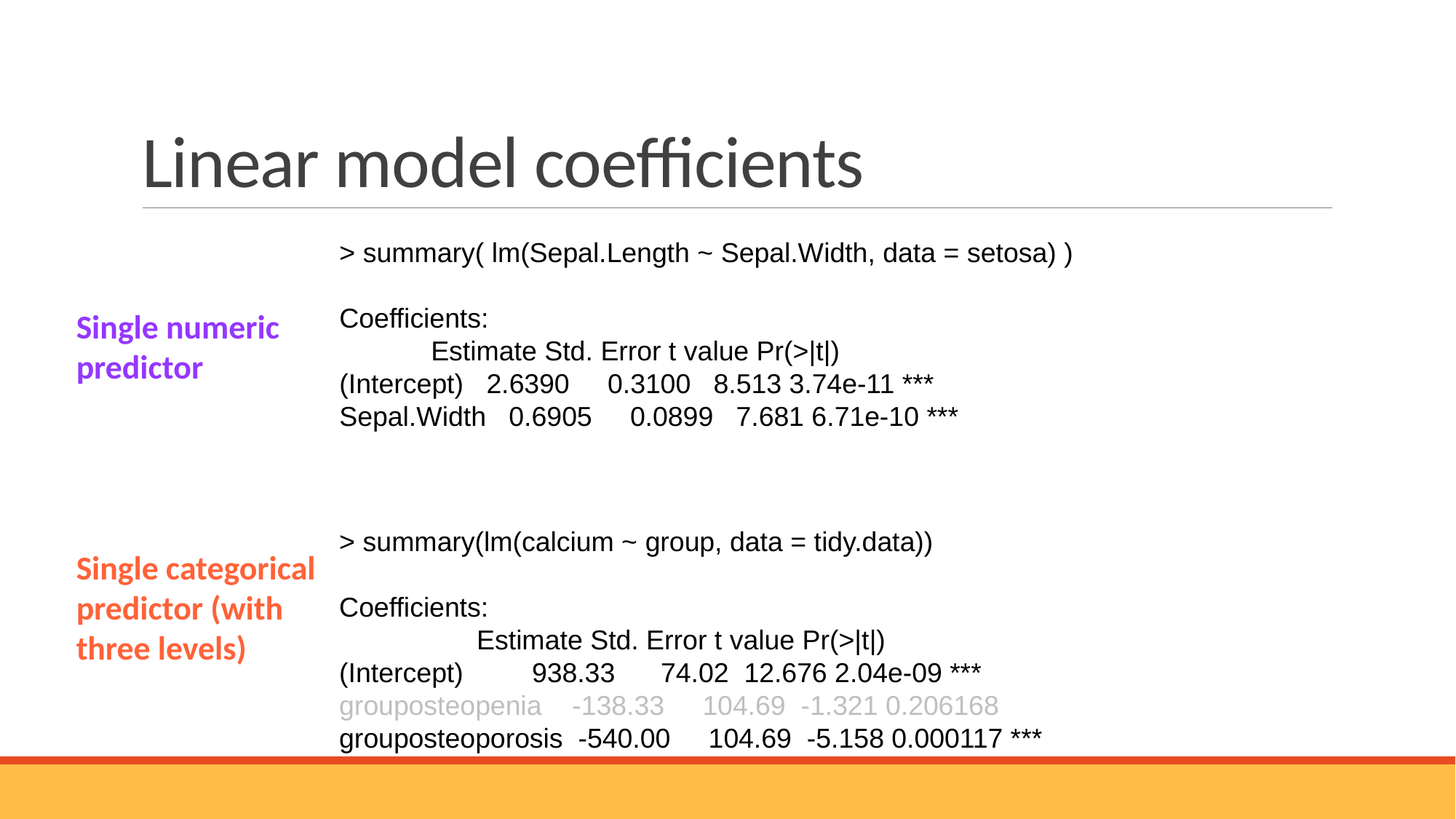

# Linear model coefficients
> summary( lm(Sepal.Length ~ Sepal.Width, data = setosa) )

Coefficients:
            Estimate Std. Error t value Pr(>|t|)
(Intercept)   2.6390     0.3100   8.513 3.74e-11 ***
Sepal.Width   0.6905     0.0899   7.681 6.71e-10 ***
Single numeric predictor
> summary(lm(calcium ~ group, data = tidy.data))

Coefficients:
                  Estimate Std. Error t value Pr(>|t|)
(Intercept)         938.33      74.02  12.676 2.04e-09 ***
grouposteopenia    -138.33     104.69  -1.321 0.206168
grouposteoporosis  -540.00     104.69  -5.158 0.000117 ***
Single categorical predictor (with three levels)